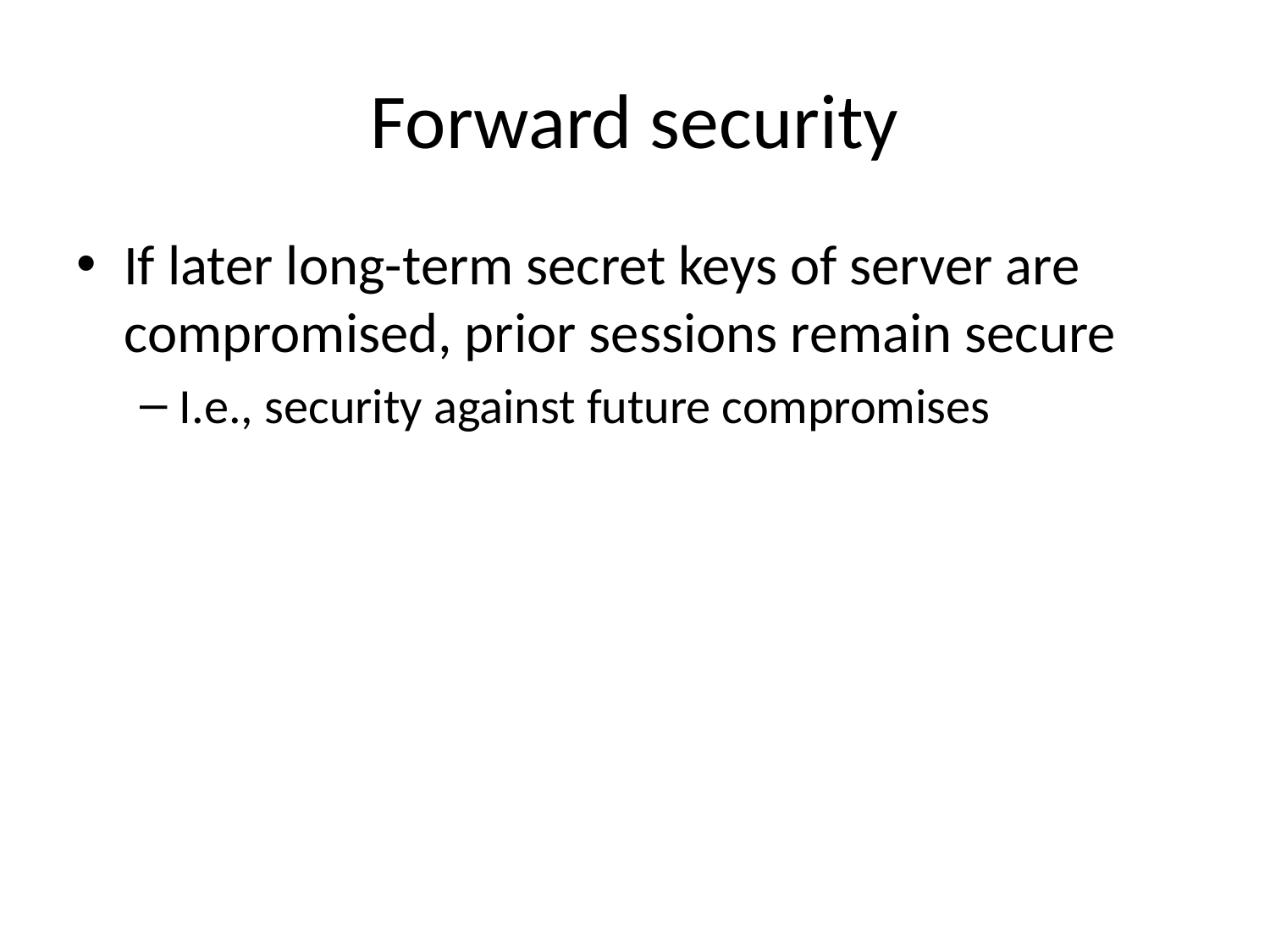

# Forward security
If later long-term secret keys of server are compromised, prior sessions remain secure
I.e., security against future compromises